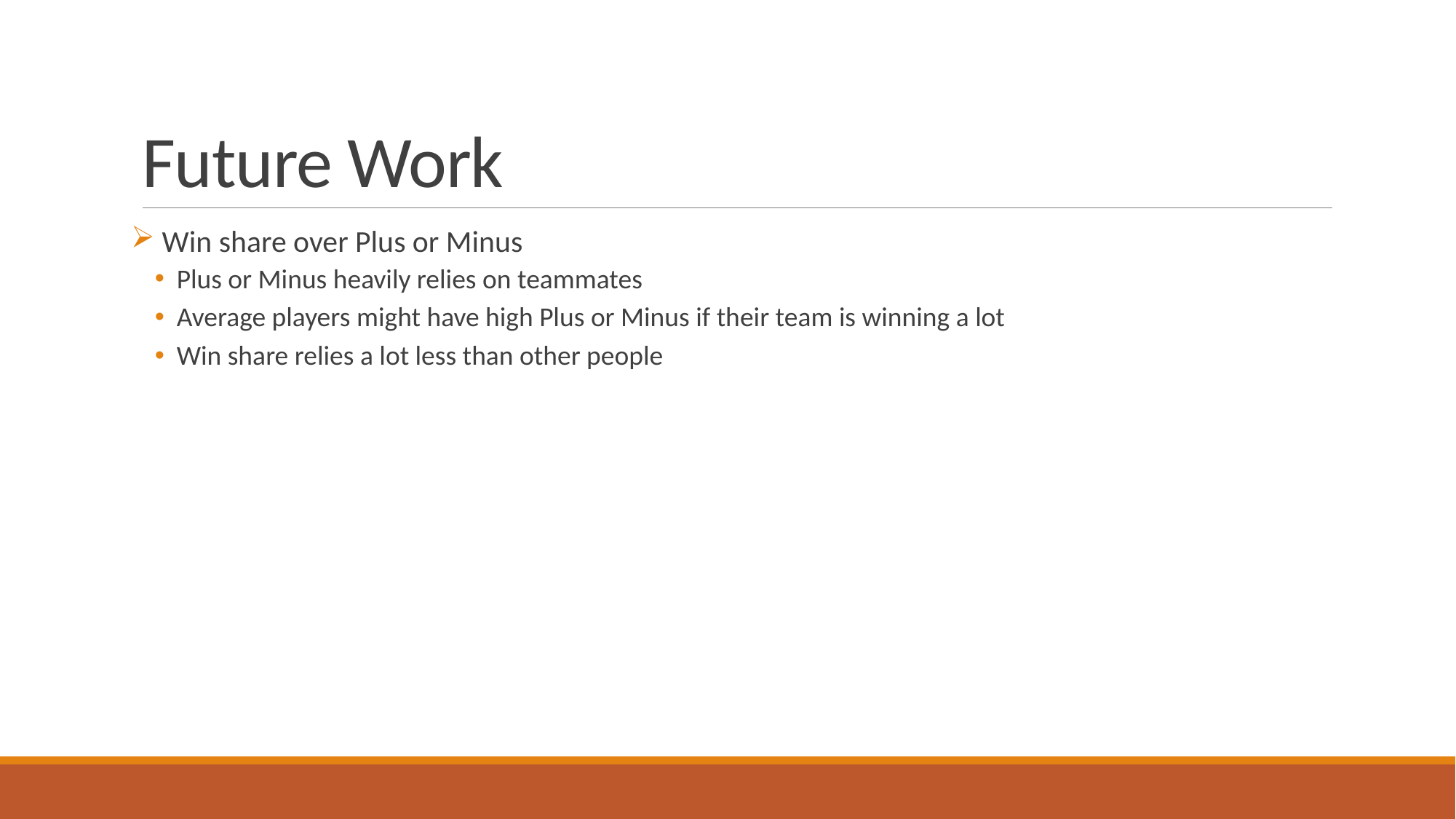

# Future Work
 Win share over Plus or Minus
Plus or Minus heavily relies on teammates
Average players might have high Plus or Minus if their team is winning a lot
Win share relies a lot less than other people